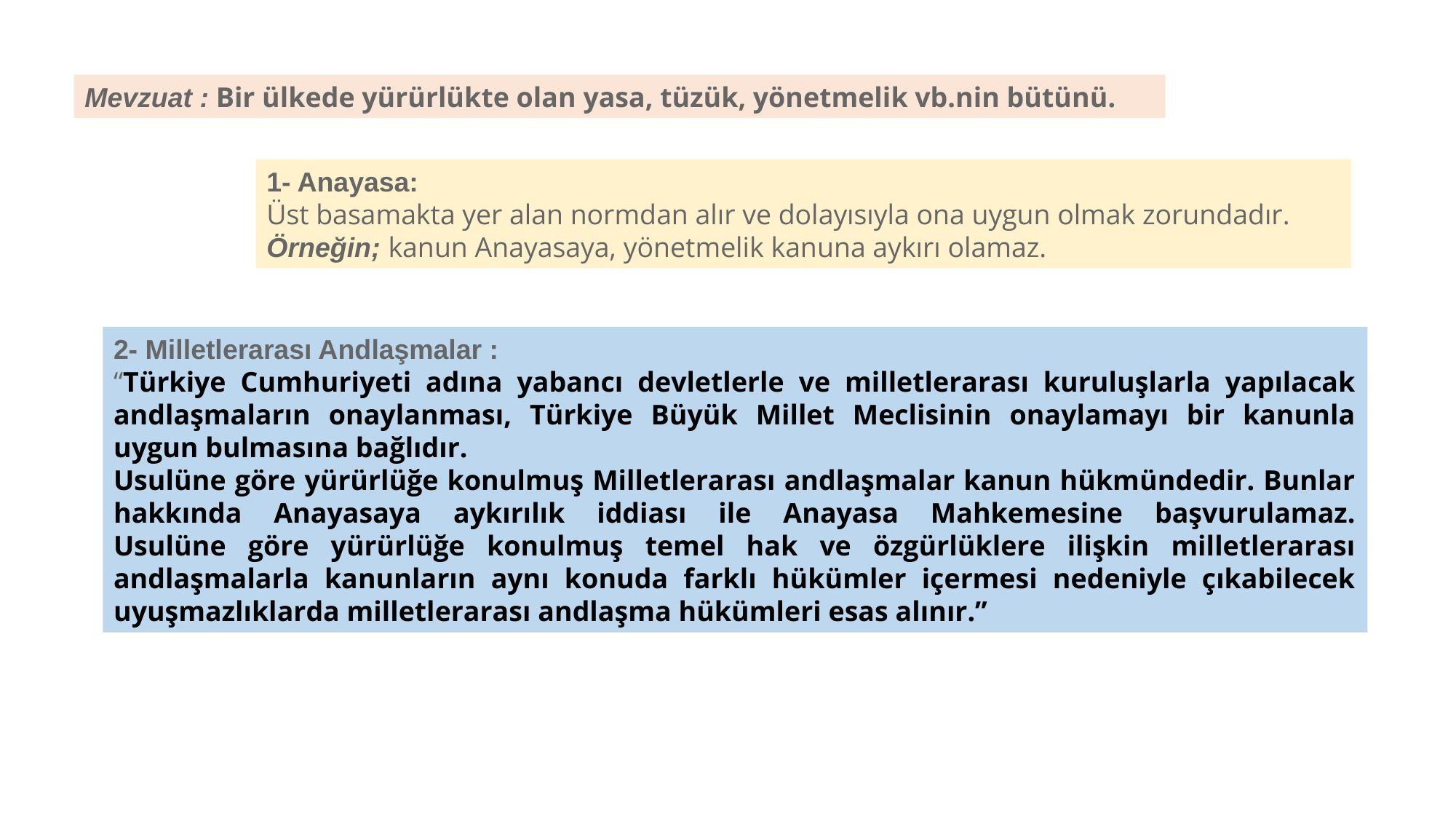

Mevzuat : Bir ülkede yürürlükte olan yasa, tüzük, yönetmelik vb.nin bütünü.
1- Anayasa:
Üst basamakta yer alan normdan alır ve dolayısıyla ona uygun olmak zorundadır.
Örneğin; kanun Anayasaya, yönetmelik kanuna aykırı olamaz.
2- Milletlerarası Andlaşmalar :
“Türkiye Cumhuriyeti adına yabancı devletlerle ve milletlerarası kuruluşlarla yapılacak andlaşmaların onaylanması, Türkiye Büyük Millet Meclisinin onaylamayı bir kanunla uygun bulmasına bağlıdır.
Usulüne göre yürürlüğe konulmuş Milletlerarası andlaşmalar kanun hükmündedir. Bunlar hakkında Anayasaya aykırılık iddiası ile Anayasa Mahkemesine başvurulamaz.
Usulüne göre yürürlüğe konulmuş temel hak ve özgürlüklere ilişkin milletlerarası andlaşmalarla kanunların aynı konuda farklı hükümler içermesi nedeniyle çıkabilecek uyuşmazlıklarda milletlerarası andlaşma hükümleri esas alınır.”